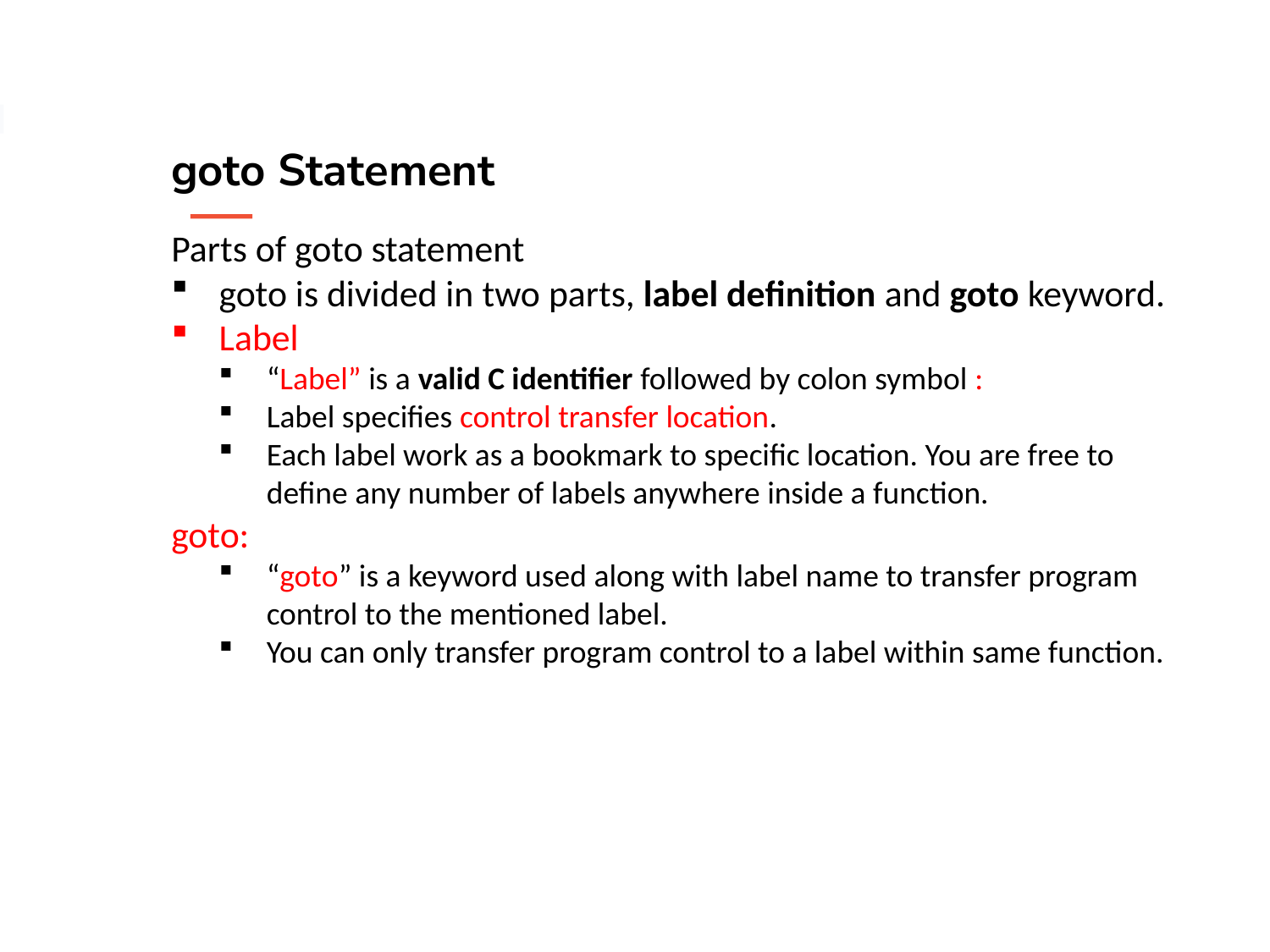

goto Statement

Parts of goto statement
goto is divided in two parts, label definition and goto keyword.
Label
“Label” is a valid C identifier followed by colon symbol :
Label specifies control transfer location.
Each label work as a bookmark to specific location. You are free to define any number of labels anywhere inside a function.
goto:
“goto” is a keyword used along with label name to transfer program control to the mentioned label.
You can only transfer program control to a label within same function.